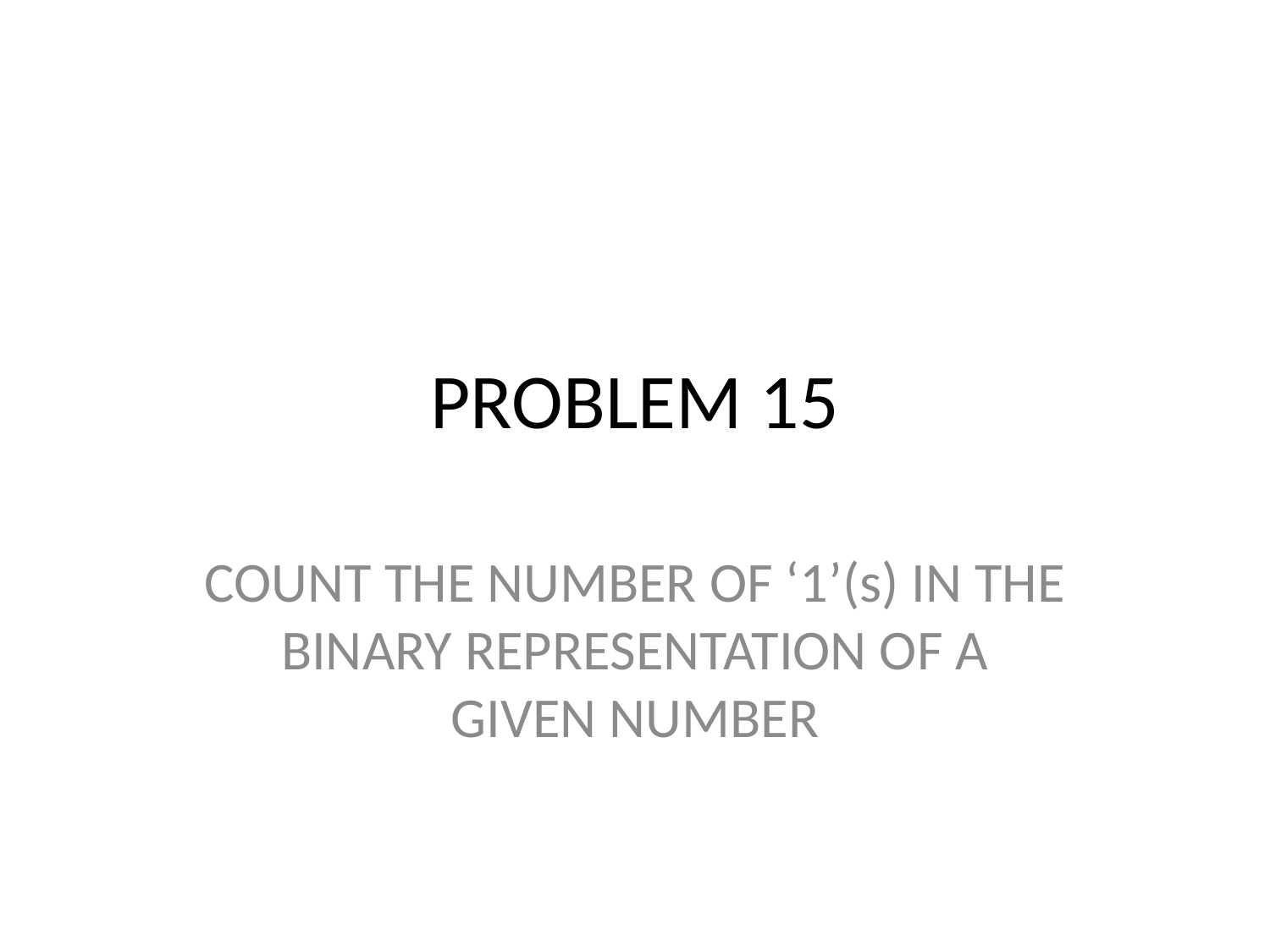

# PROBLEM 15
COUNT THE NUMBER OF ‘1’(s) IN THE BINARY REPRESENTATION OF A GIVEN NUMBER